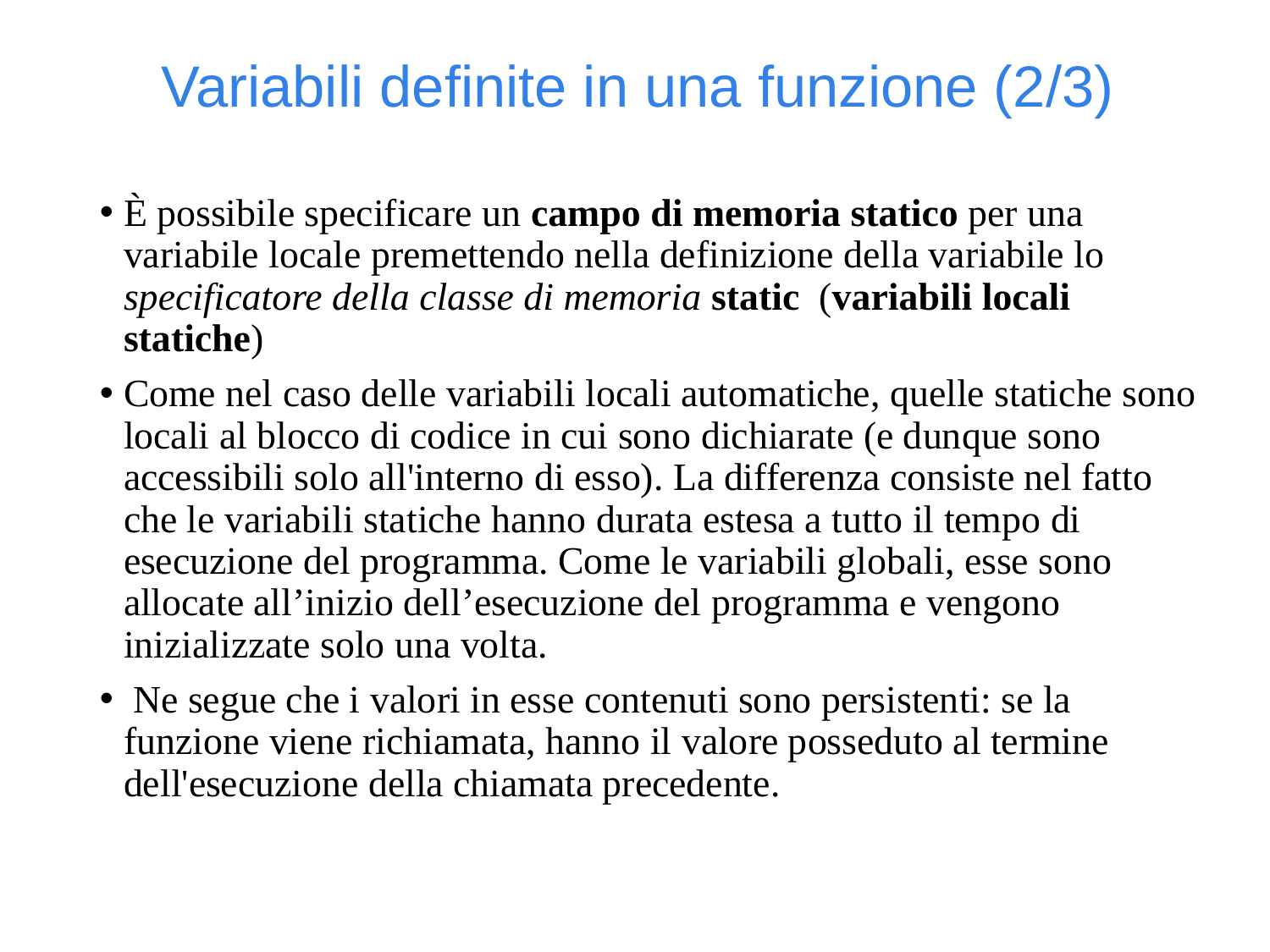

Variabili definite in una funzione (2/3)

È possibile specificare un campo di memoria statico per una variabile locale premettendo nella definizione della variabile lo specificatore della classe di memoria static  (variabili locali statiche)
Come nel caso delle variabili locali automatiche, quelle statiche sono locali al blocco di codice in cui sono dichiarate (e dunque sono accessibili solo all'interno di esso). La differenza consiste nel fatto che le variabili statiche hanno durata estesa a tutto il tempo di esecuzione del programma. Come le variabili globali, esse sono allocate all’inizio dell’esecuzione del programma e vengono inizializzate solo una volta.
 Ne segue che i valori in esse contenuti sono persistenti: se la funzione viene richiamata, hanno il valore posseduto al termine dell'esecuzione della chiamata precedente.